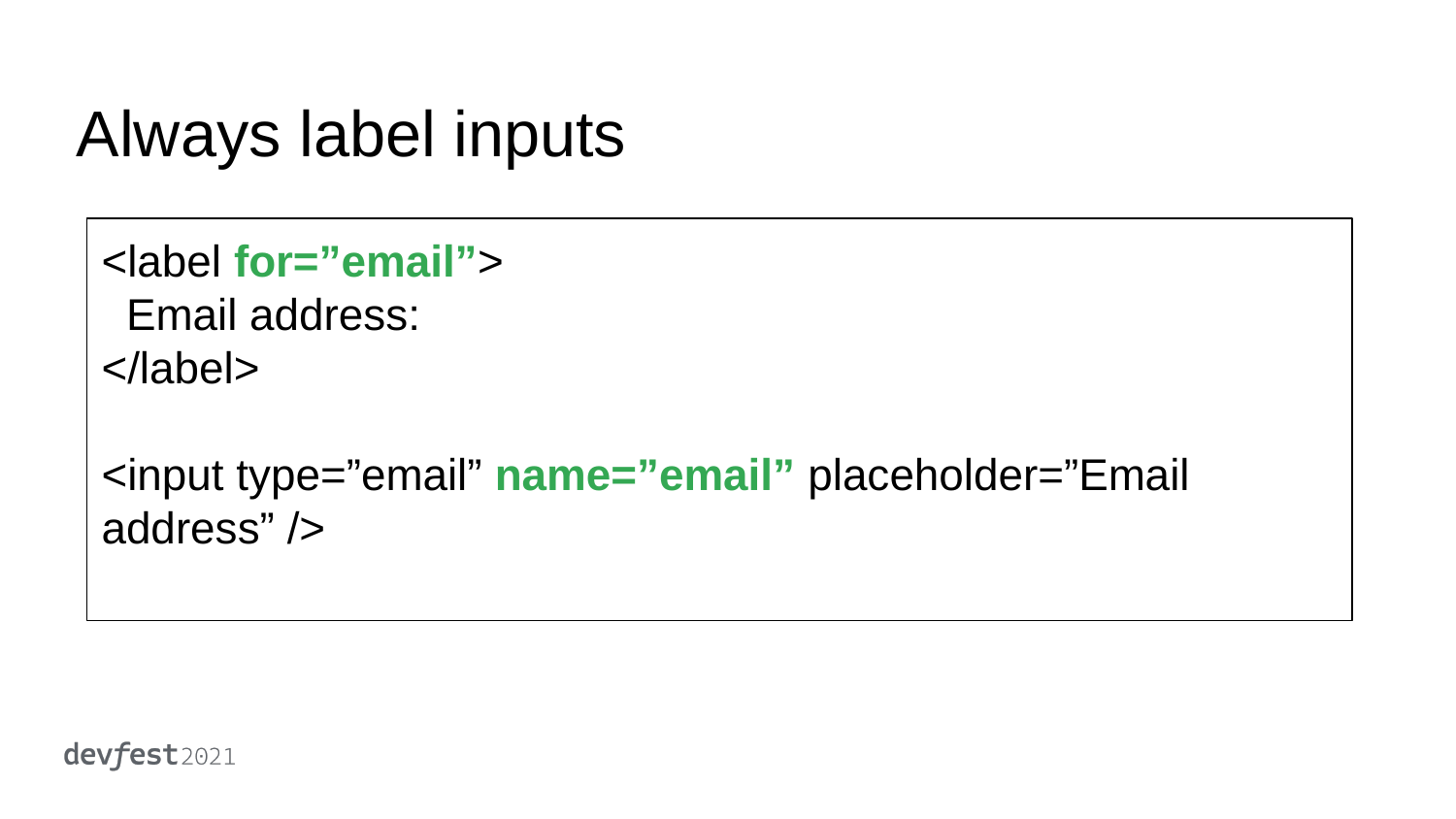

# Always label inputs
<label for=”email”>
  Email address:
</label>

<input type=”email” name=”email” placeholder=”Email address” />